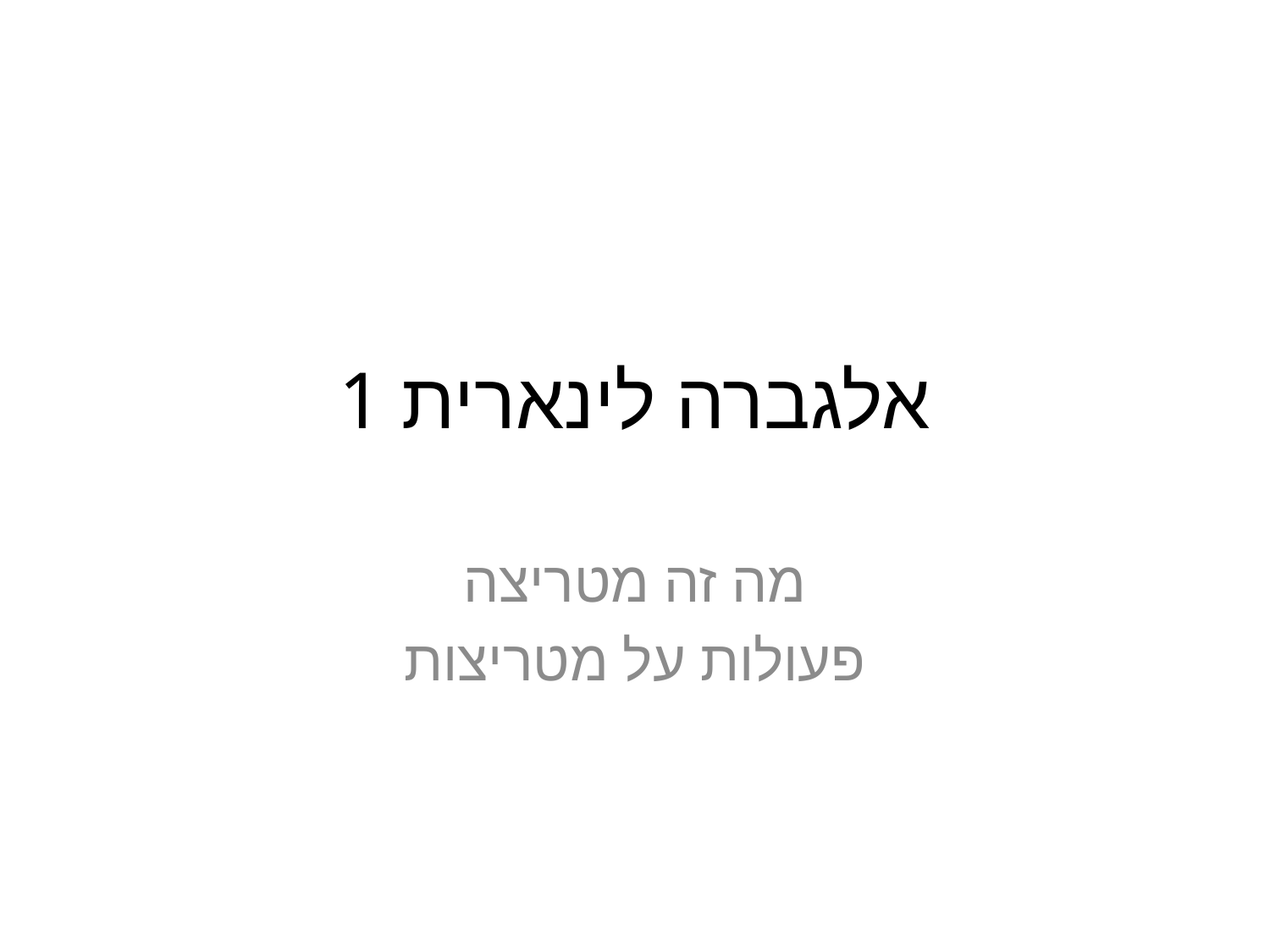

# אלגברה לינארית 1
מה זה מטריצה
פעולות על מטריצות